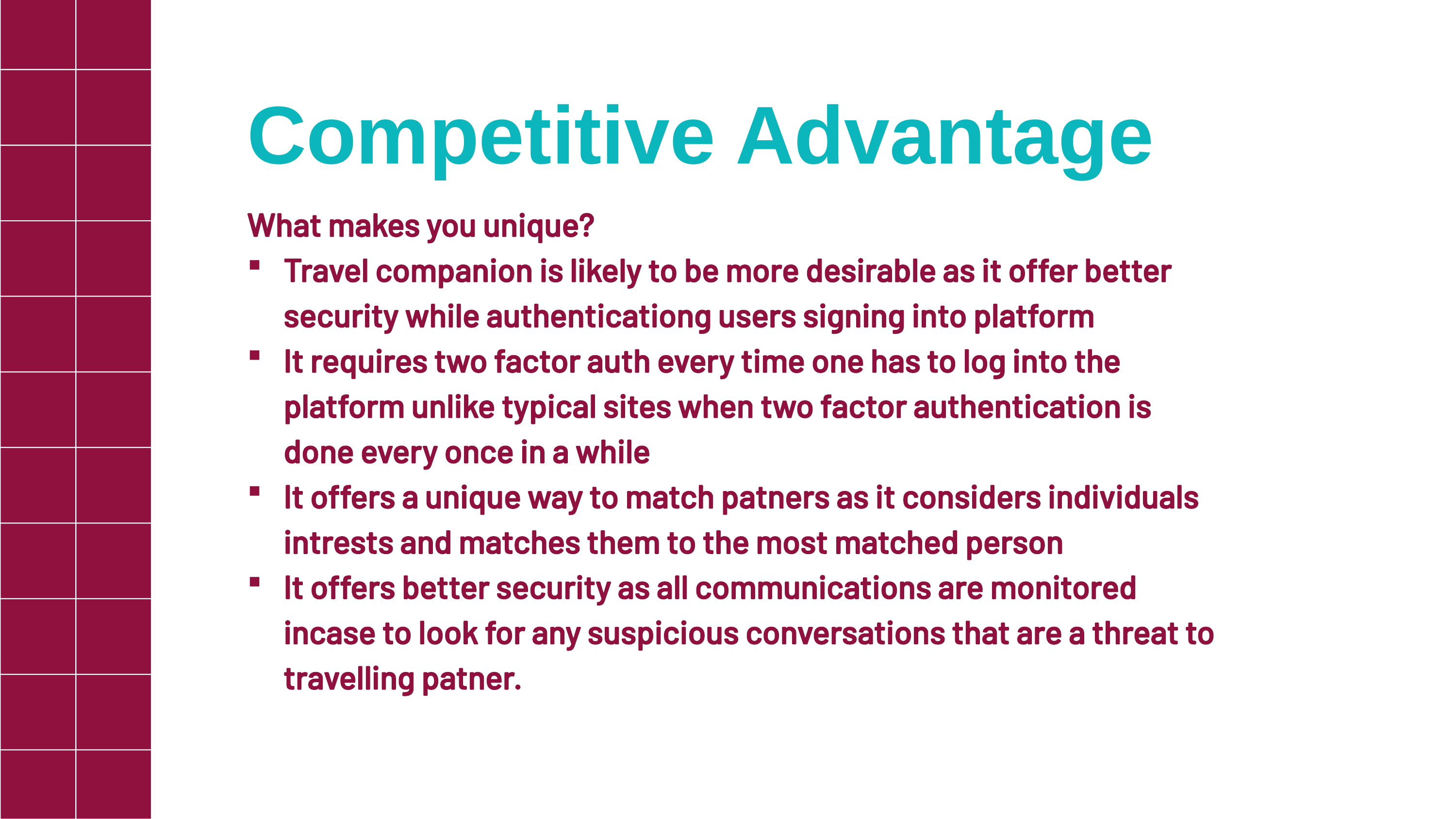

Competitive Advantage
What makes you unique?
Travel companion is likely to be more desirable as it offer better security while authenticationg users signing into platform
It requires two factor auth every time one has to log into the platform unlike typical sites when two factor authentication is done every once in a while
It offers a unique way to match patners as it considers individuals intrests and matches them to the most matched person
It offers better security as all communications are monitored incase to look for any suspicious conversations that are a threat to travelling patner.